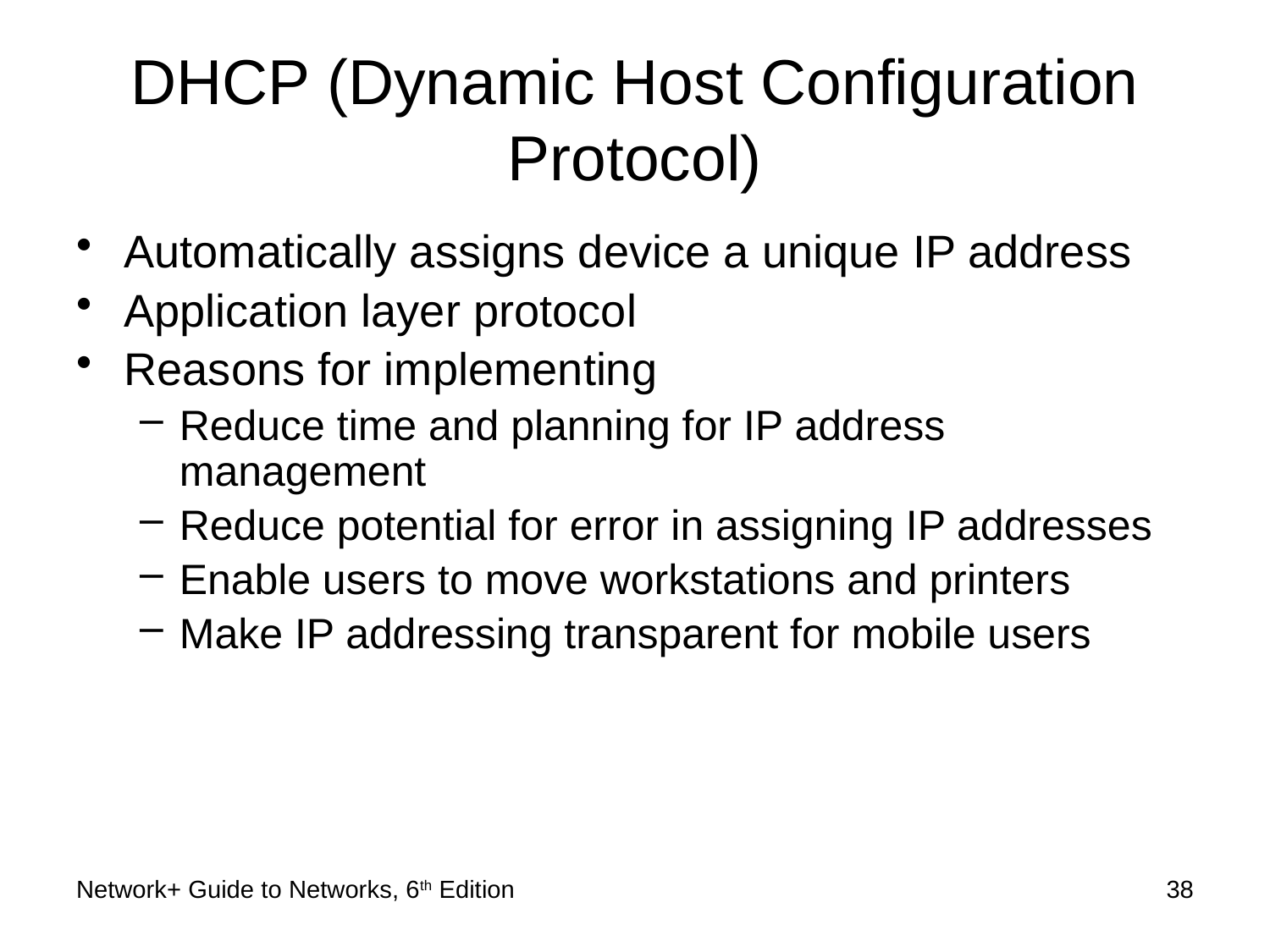

# DHCP (Dynamic Host Configuration Protocol)
Automatically assigns device a unique IP address
Application layer protocol
Reasons for implementing
Reduce time and planning for IP address management
Reduce potential for error in assigning IP addresses
Enable users to move workstations and printers
Make IP addressing transparent for mobile users
Network+ Guide to Networks, 6th Edition
38